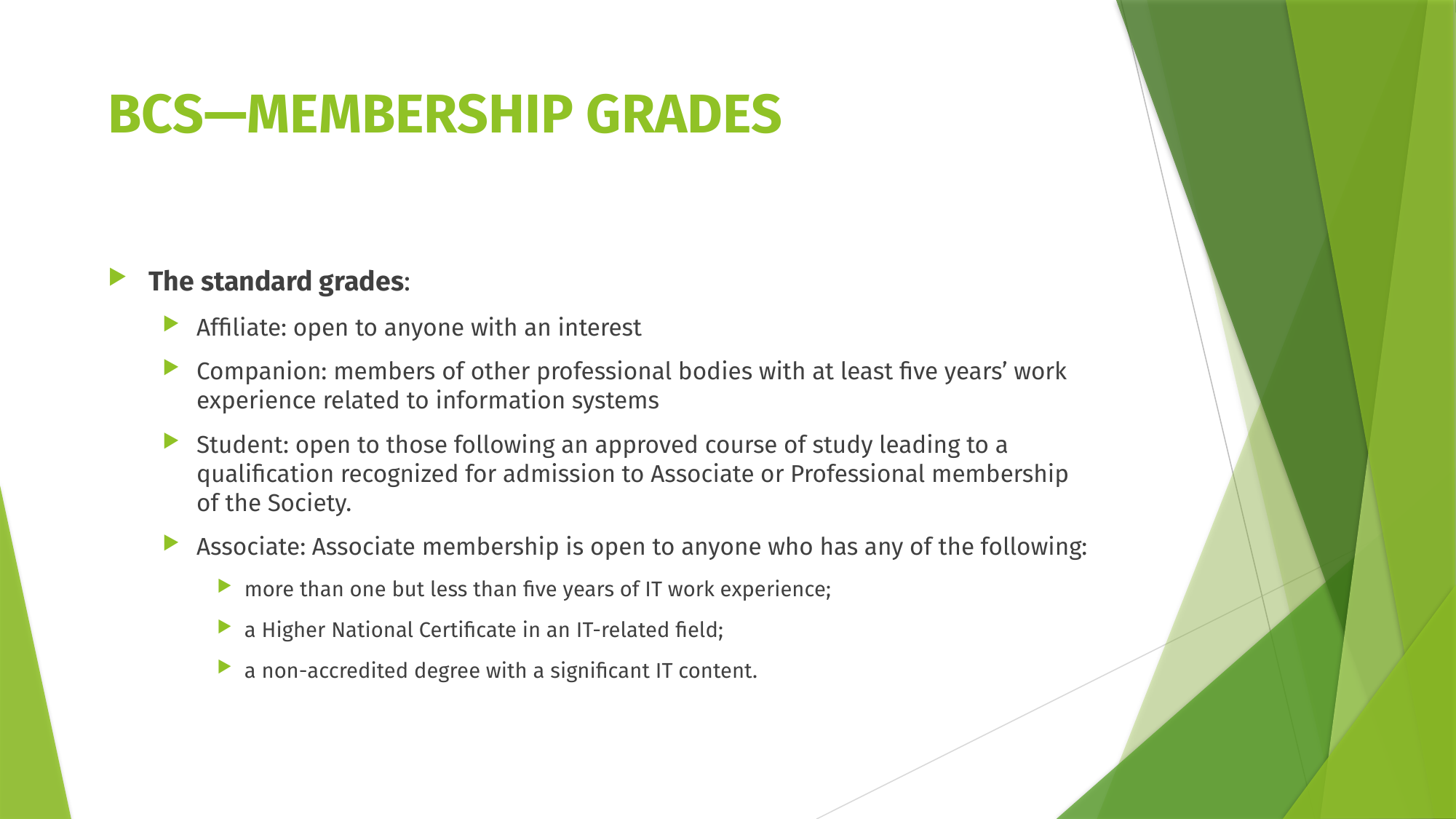

# BCS—MEMBERSHIP GRADES
The standard grades:
Affiliate: open to anyone with an interest
Companion: members of other professional bodies with at least five years’ work experience related to information systems
Student: open to those following an approved course of study leading to a qualification recognized for admission to Associate or Professional membership of the Society.
Associate: Associate membership is open to anyone who has any of the following:
more than one but less than five years of IT work experience;
a Higher National Certificate in an IT-related field;
a non-accredited degree with a significant IT content.